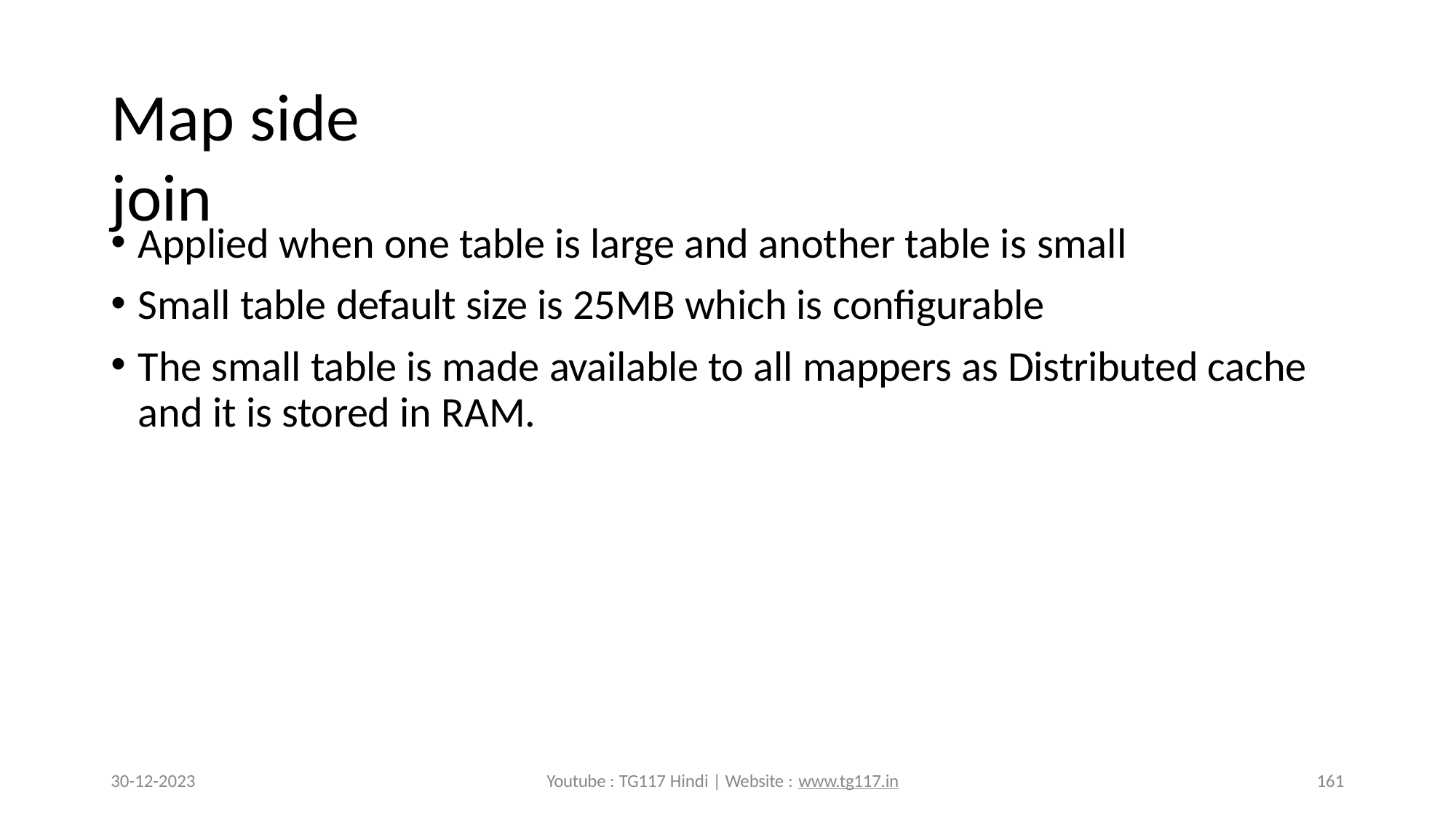

# Map side join
Applied when one table is large and another table is small
Small table default size is 25MB which is configurable
The small table is made available to all mappers as Distributed cache  and it is stored in RAM.
30-12-2023
Youtube : TG117 Hindi | Website : www.tg117.in
161